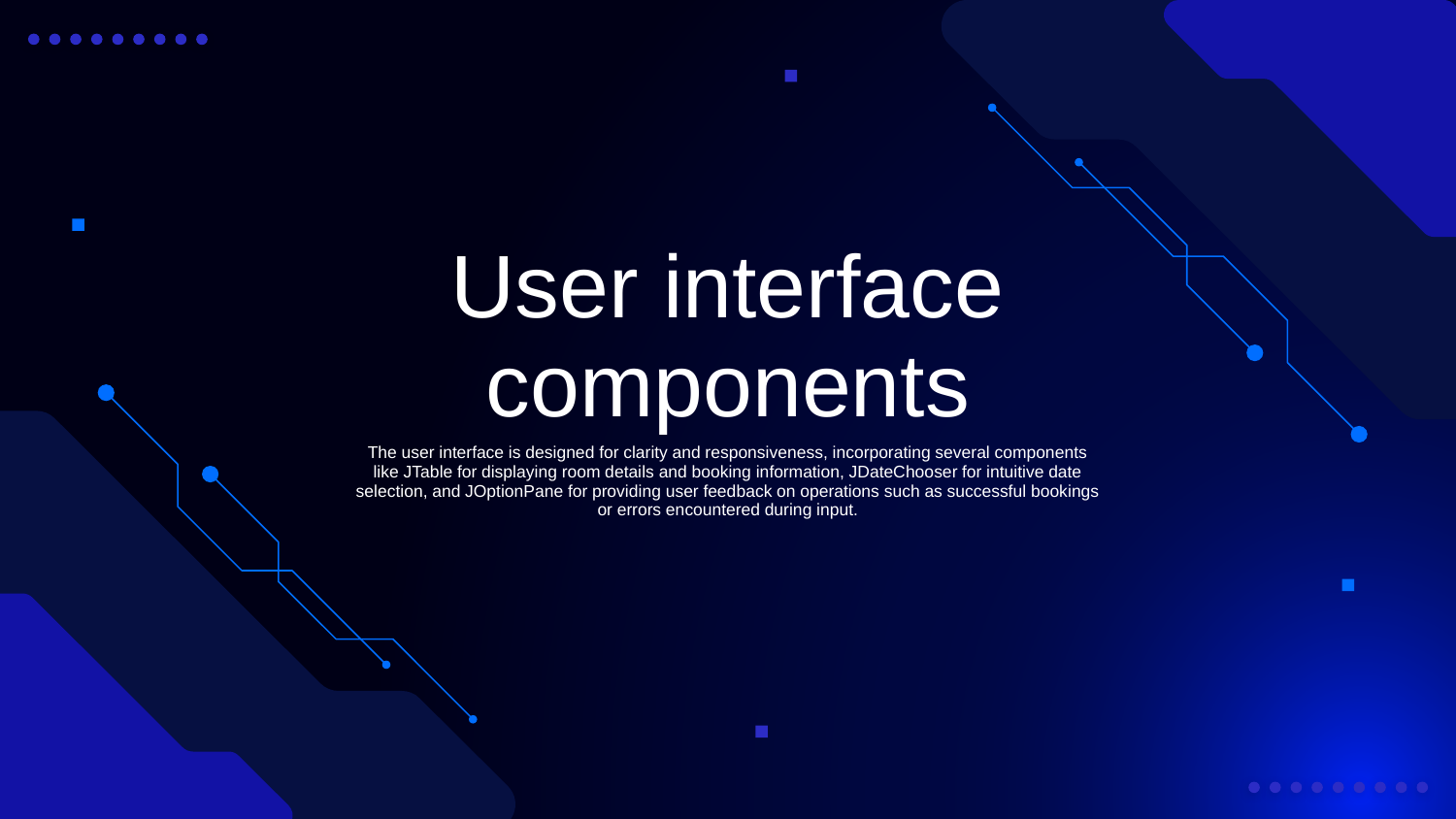

User interface components
The user interface is designed for clarity and responsiveness, incorporating several components like JTable for displaying room details and booking information, JDateChooser for intuitive date selection, and JOptionPane for providing user feedback on operations such as successful bookings or errors encountered during input.